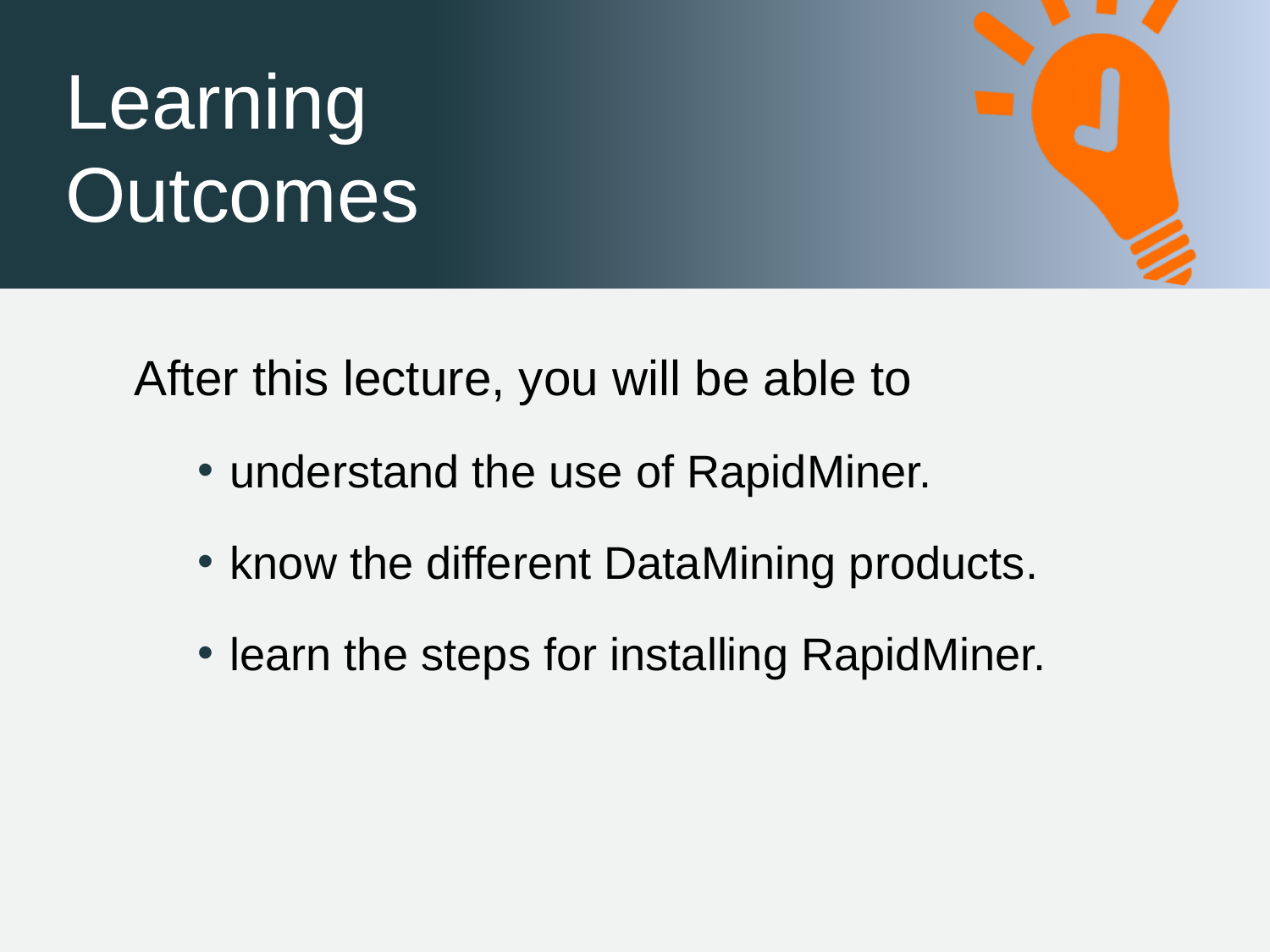

After this lecture, you will be able to
understand the use of RapidMiner.
know the different DataMining products.
learn the steps for installing RapidMiner.